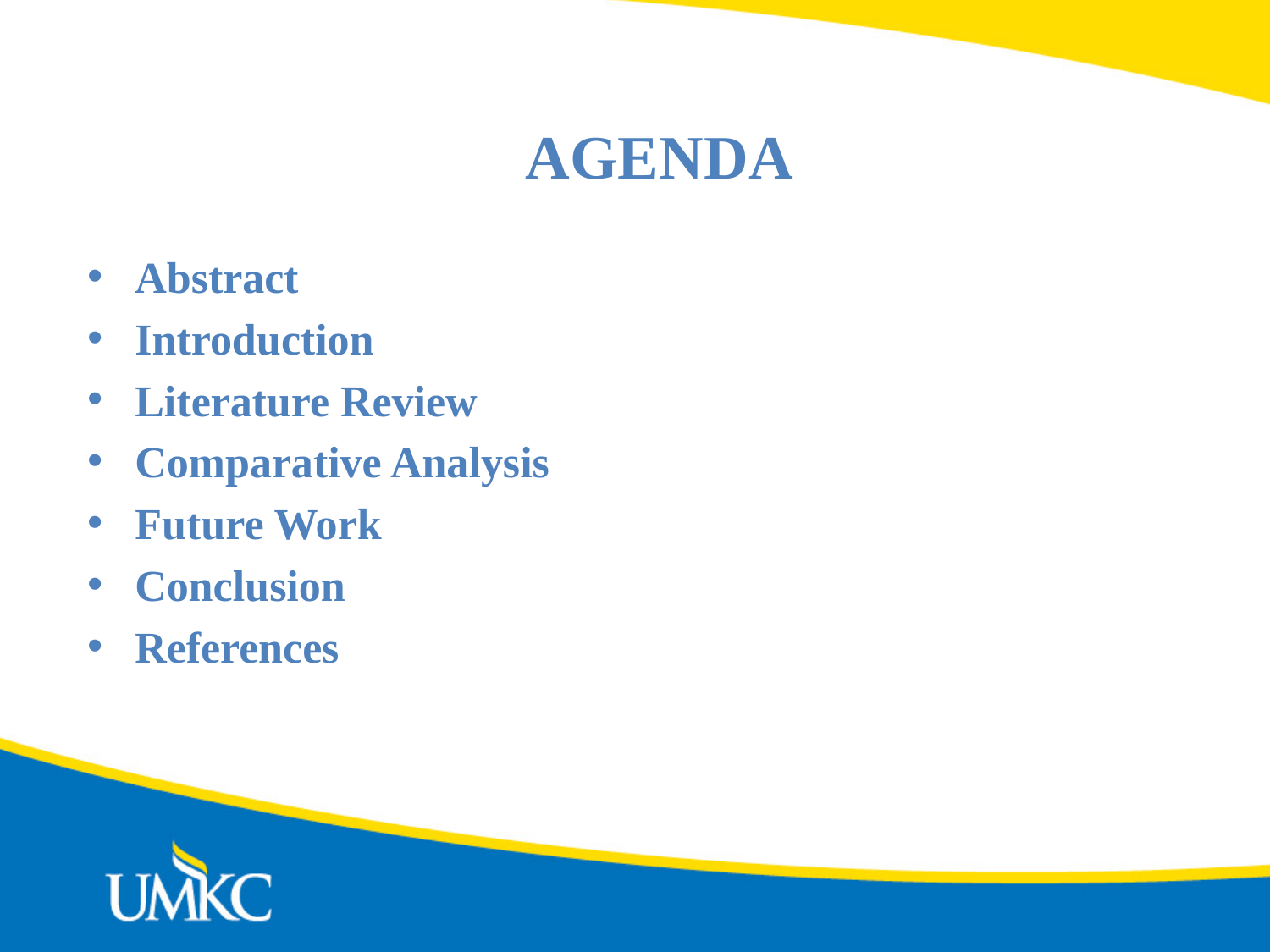

AGENDA

Abstract
Introduction
Literature Review
Comparative Analysis
Future Work
Conclusion
References